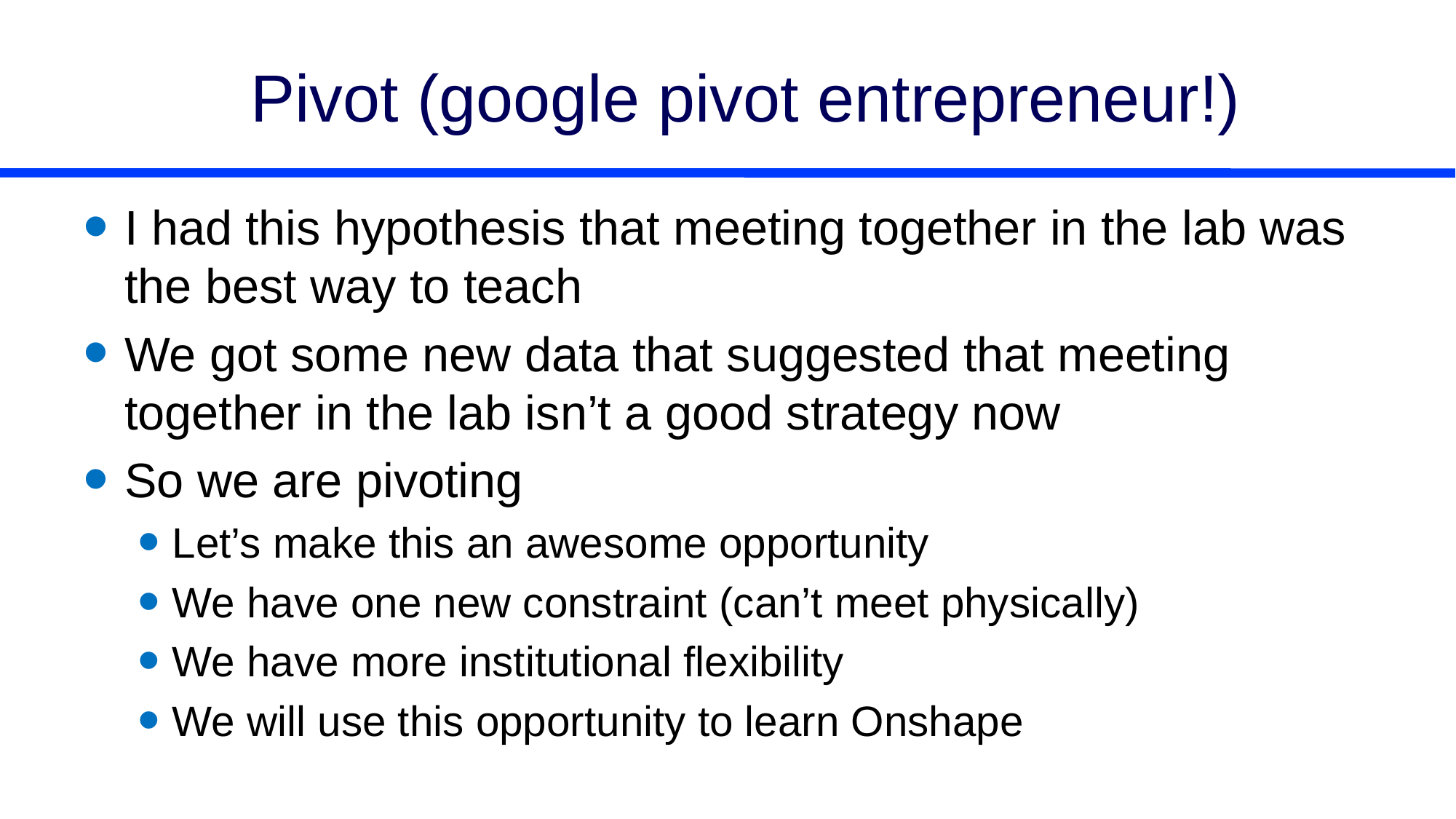

# Pivot (google pivot entrepreneur!)
I had this hypothesis that meeting together in the lab was the best way to teach
We got some new data that suggested that meeting together in the lab isn’t a good strategy now
So we are pivoting
Let’s make this an awesome opportunity
We have one new constraint (can’t meet physically)
We have more institutional flexibility
We will use this opportunity to learn Onshape